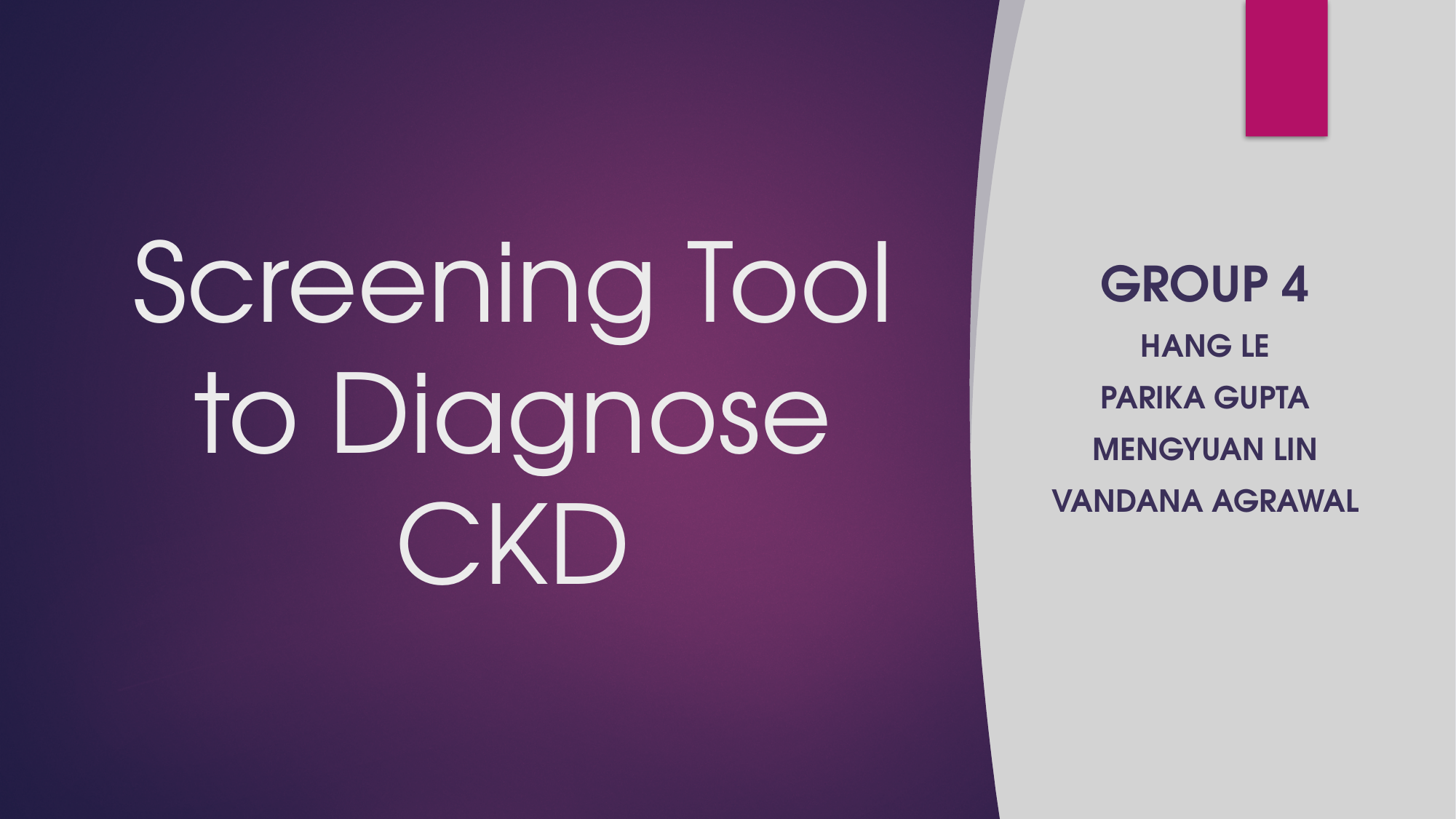

# Screening Tool to Diagnose CKD
Group 4
Hang le
Parika Gupta
Mengyuan Lin
Vandana Agrawal